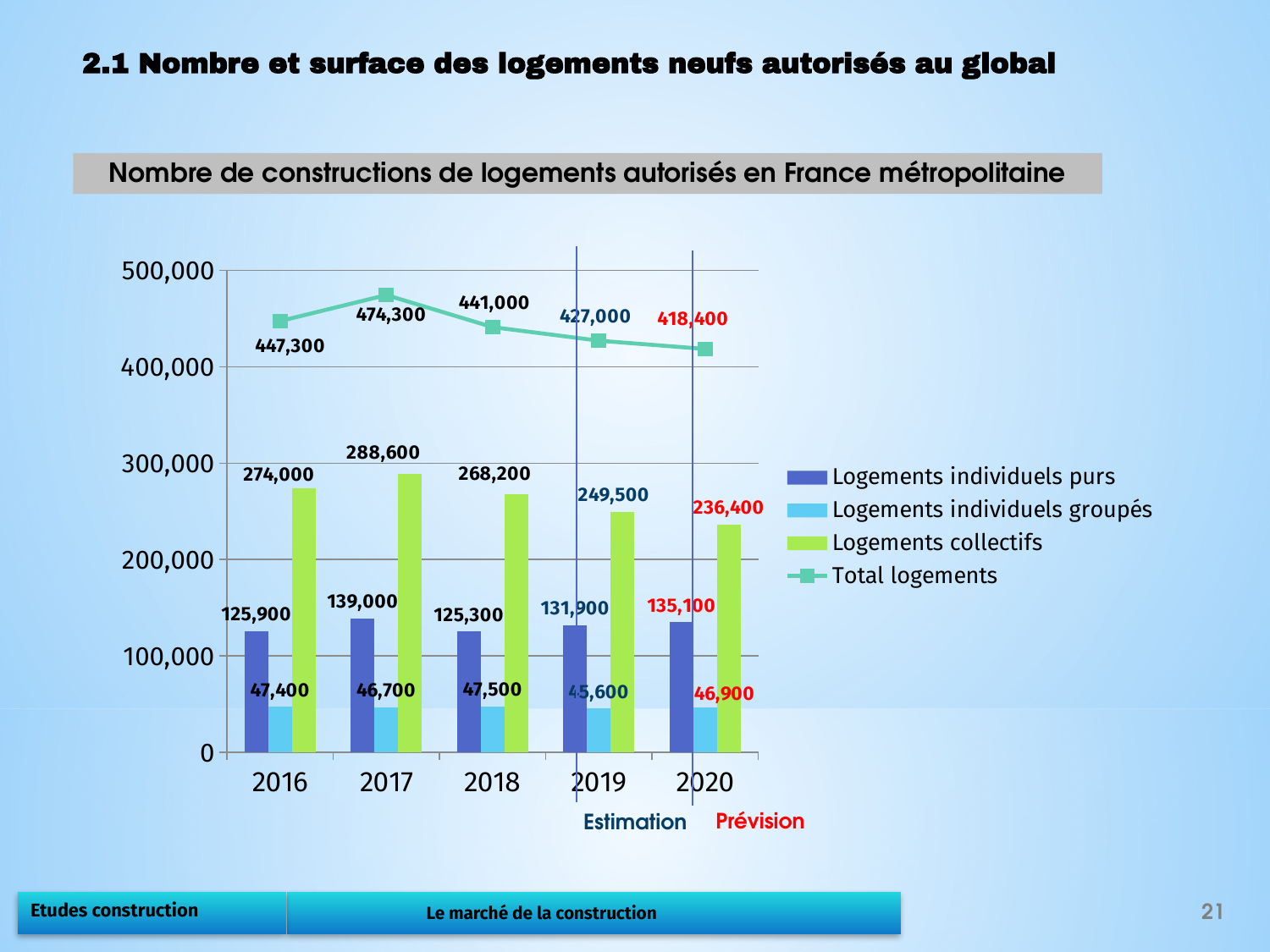

2.1 Nombre et surface des logements neufs autorisés au global
Nombre de constructions de logements autorisés en France métropolitaine

### Chart

| Category | Logements individuels purs | Logements individuels groupés | Logements collectifs  | Total logements |
|---|---|---|---|---|
| 2016 | 125900.0 | 47400.0 | 274000.0 | 447300.0 |
| 2017 | 139000.0 | 46700.0 | 288600.0 | 474300.0 |
| 2018 | 125300.0 | 47500.0 | 268200.0 | 441000.0 |
| 2019 | 131900.0 | 45600.0 | 249500.0 | 427000.0 |
| 2020 | 135100.0 | 46900.0 | 236400.0 | 418400.0 |
Prévision
Estimation
21